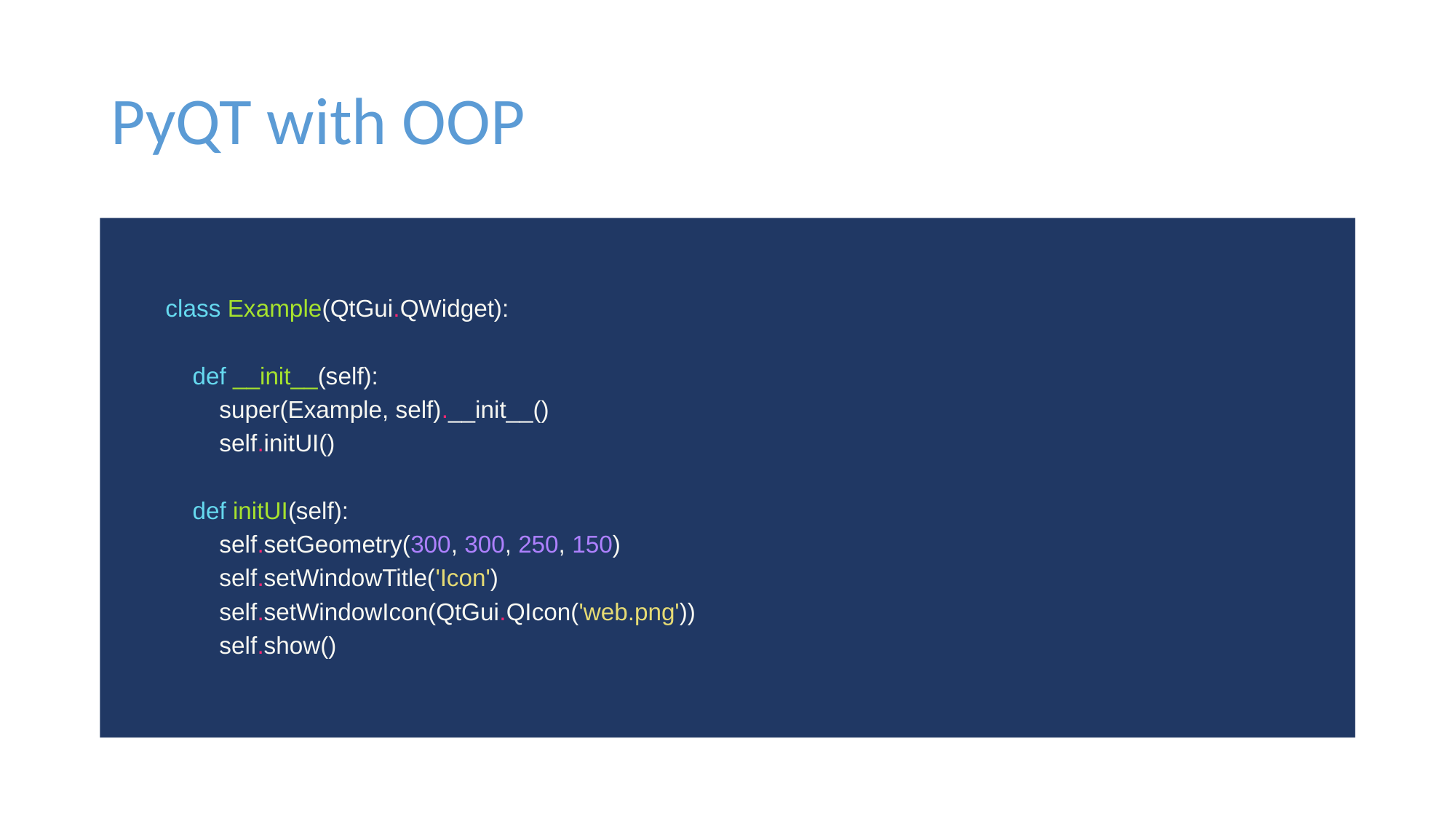

# PyQT with OOP
class Example(QtGui.QWidget):

    def __init__(self):
        super(Example, self).__init__()
        self.initUI()

    def initUI(self):
        self.setGeometry(300, 300, 250, 150)
        self.setWindowTitle('Icon')
        self.setWindowIcon(QtGui.QIcon('web.png'))
        self.show()